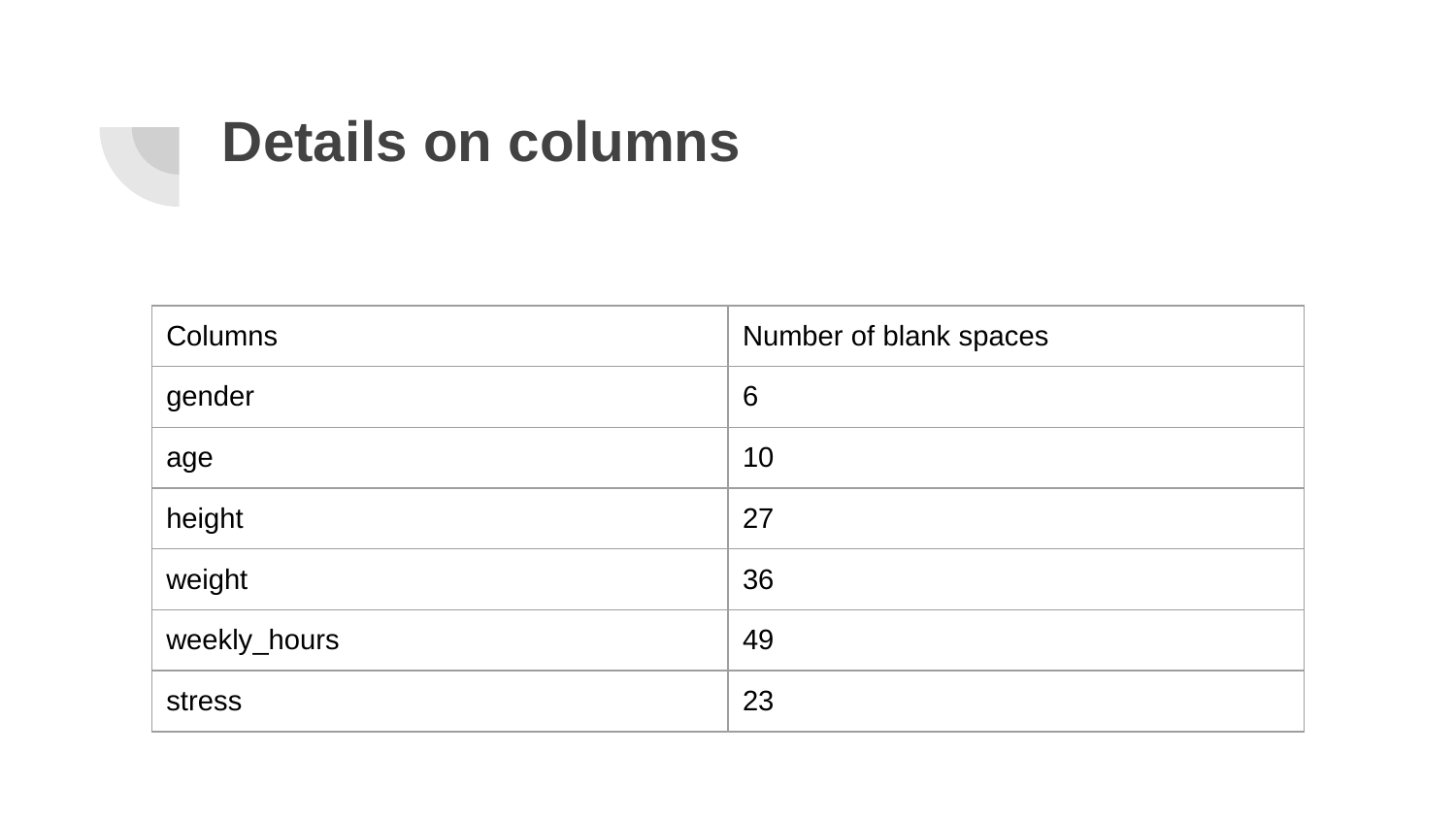

# Details on columns
| Columns | Number of blank spaces |
| --- | --- |
| gender | 6 |
| age | 10 |
| height | 27 |
| weight | 36 |
| weekly\_hours | 49 |
| stress | 23 |